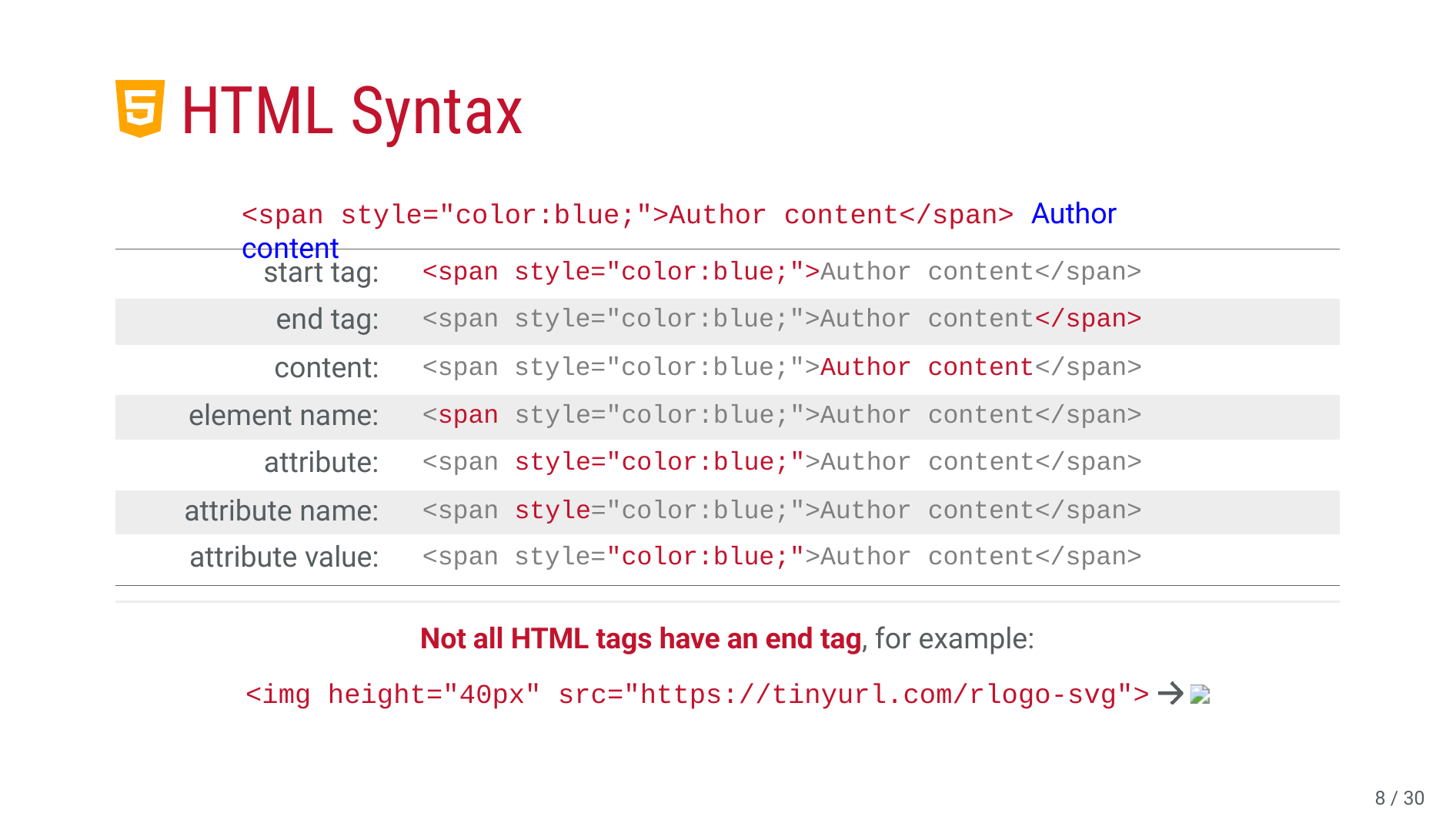

# HTML Syntax

<span style="color:blue;">Author content</span> Author content
| start tag: | <span style="color:blue;">Author content</span> |
| --- | --- |
| end tag: | <span style="color:blue;">Author content</span> |
| content: | <span style="color:blue;">Author content</span> |
| element name: | <span style="color:blue;">Author content</span> |
| attribute: | <span style="color:blue;">Author content</span> |
| attribute name: | <span style="color:blue;">Author content</span> |
| attribute value: | <span style="color:blue;">Author content</span> |
|  |  |
Not all HTML tags have an end tag, for example:
<img height="40px" src="https://tinyurl.com/rlogo-svg">

8 / 30